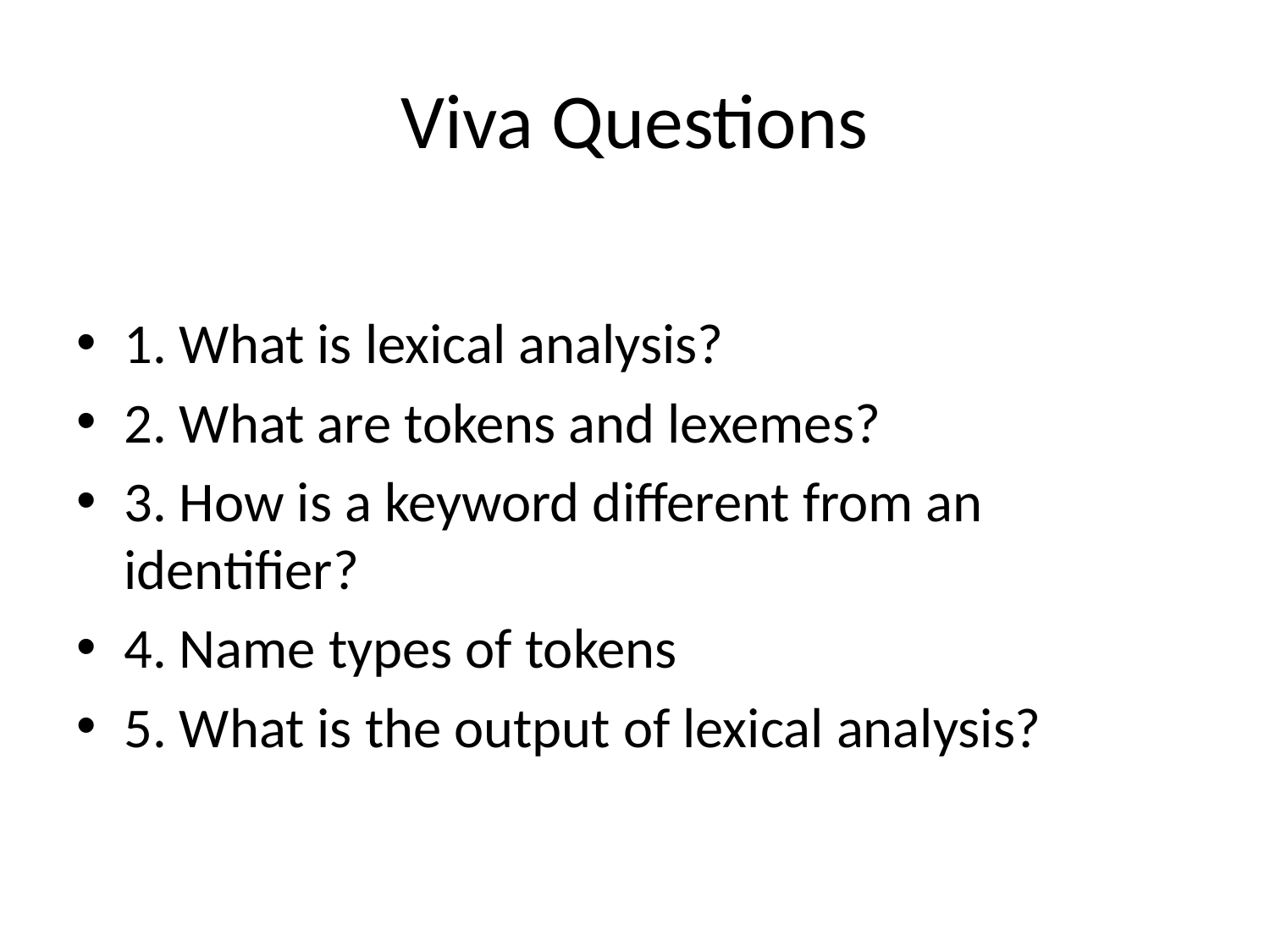

# Viva Questions

1. What is lexical analysis?
2. What are tokens and lexemes?
3. How is a keyword different from an identifier?
4. Name types of tokens
5. What is the output of lexical analysis?